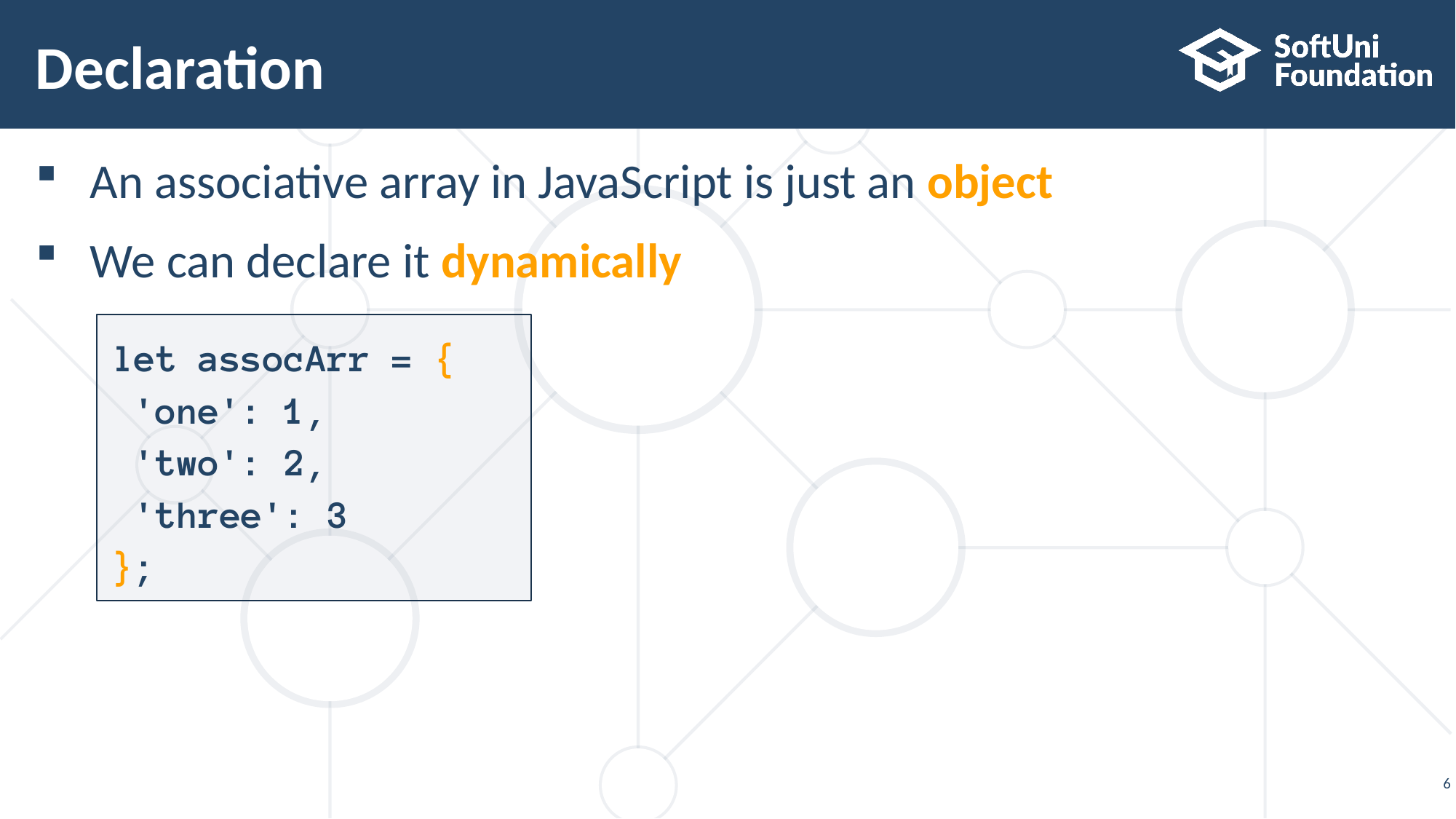

# Declaration
An associative array in JavaScript is just an object
We can declare it dynamically
let assocArr = {
 'one': 1,
 'two': 2,
 'three': 3
};
6